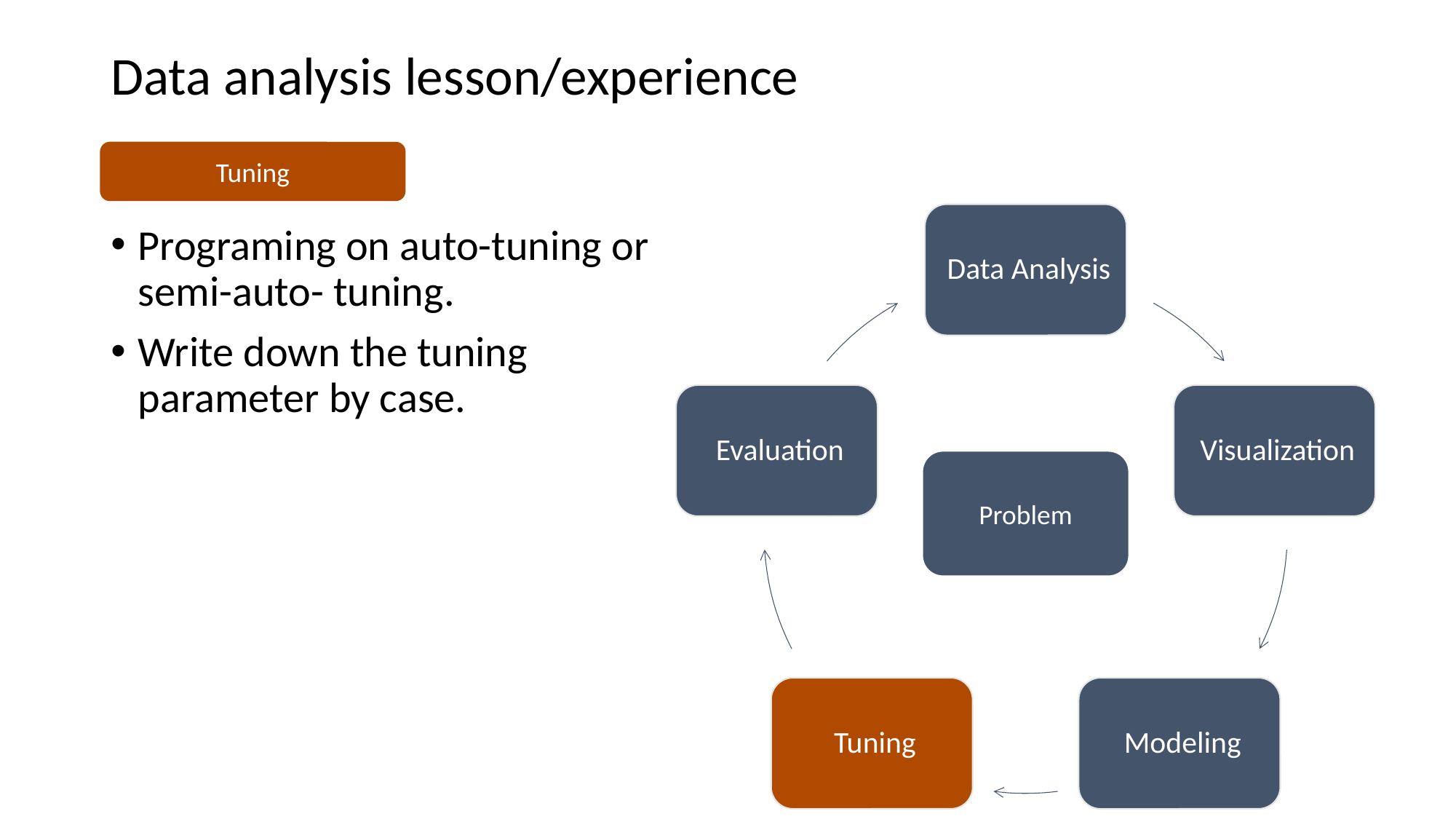

# Data analysis lesson/experience
Tuning
Data Analysis
Visualization
Modeling
Tuning
Evaluation
Programing on auto-tuning or semi-auto- tuning.
Write down the tuning parameter by case.
Problem